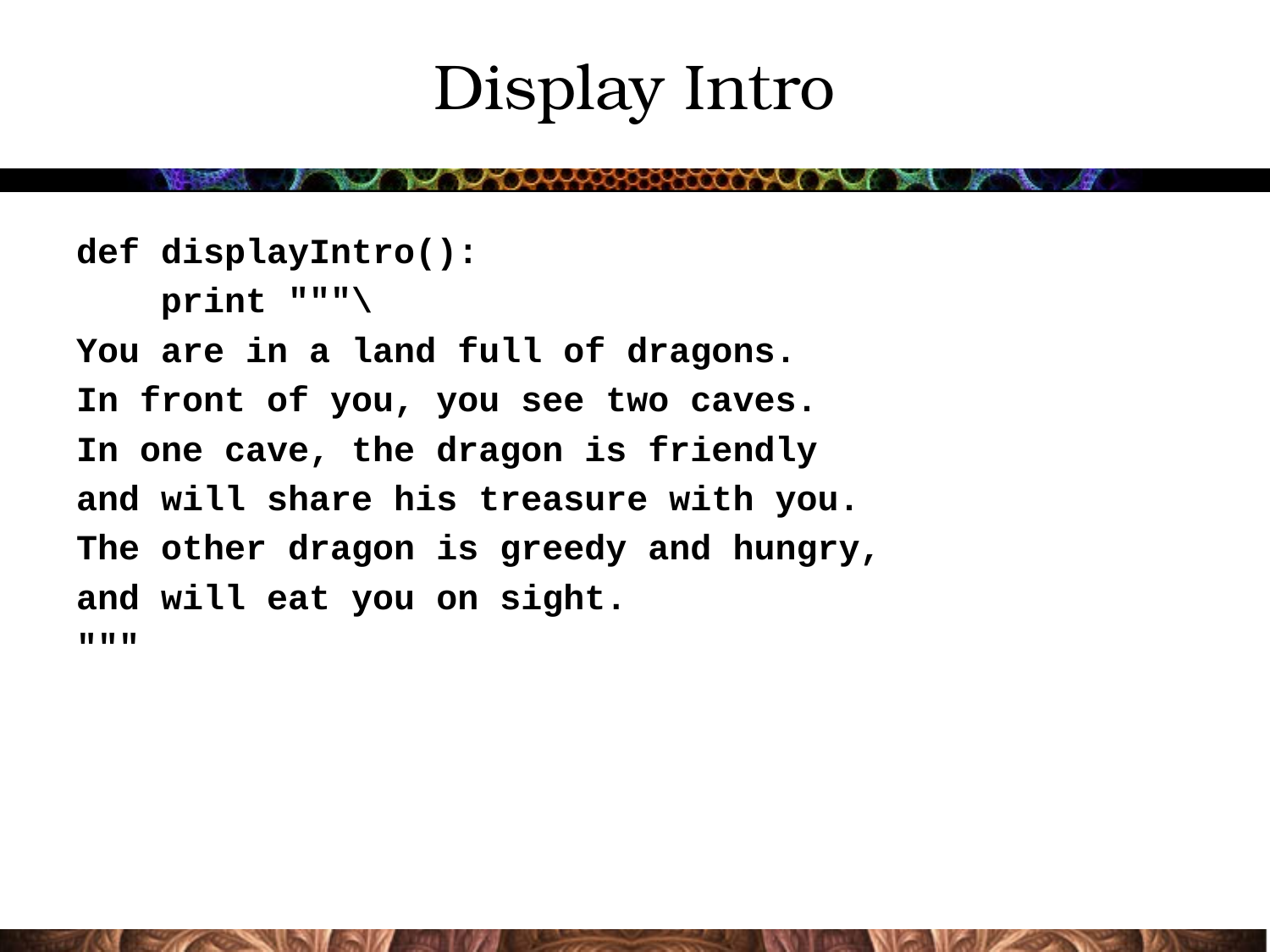

# Display Intro
def displayIntro():
    print """\
You are in a land full of dragons.
In front of you, you see two caves.
In one cave, the dragon is friendly
and will share his treasure with you.
The other dragon is greedy and hungry,
and will eat you on sight.
"""